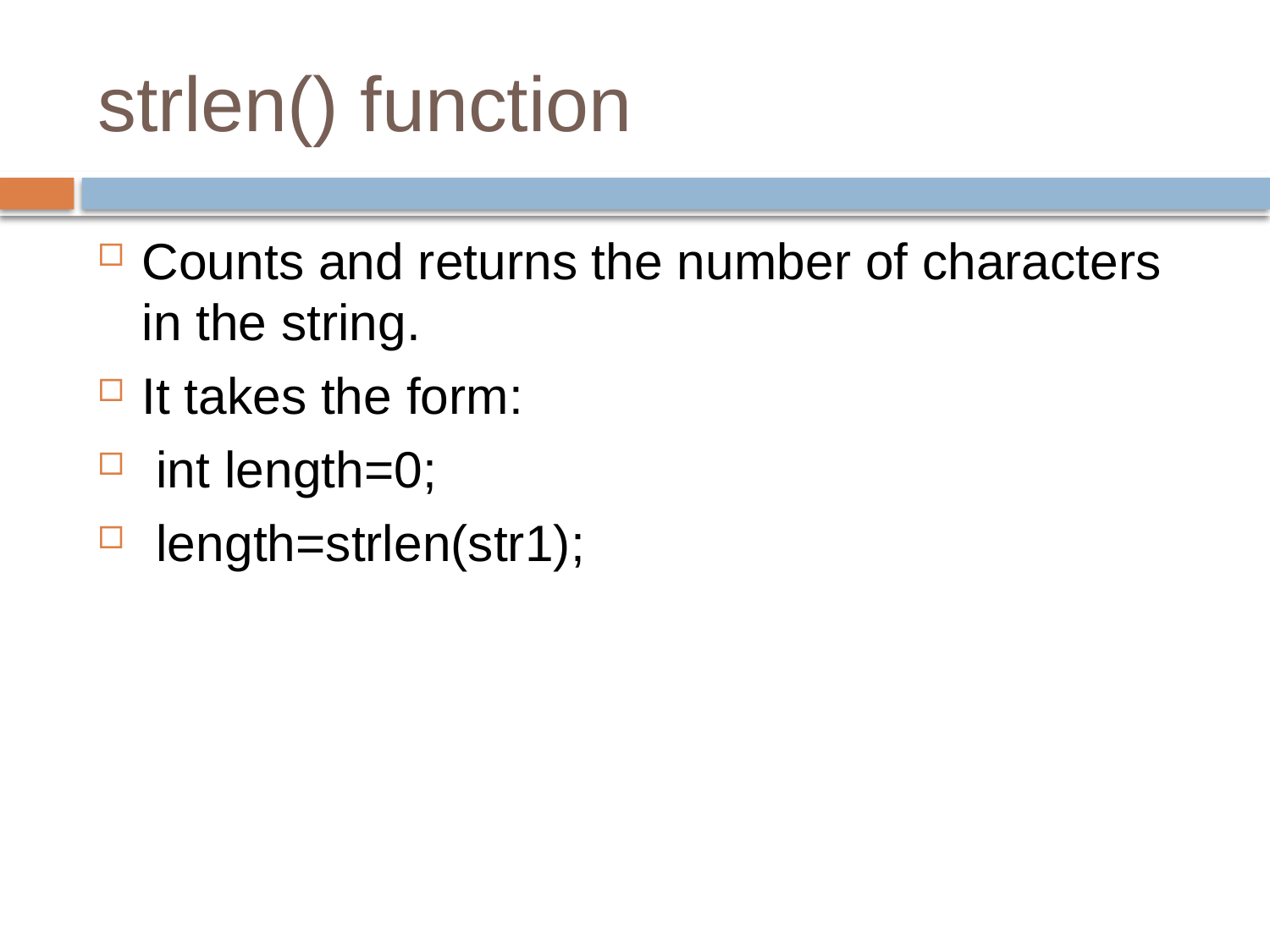

# strlen() function
Counts and returns the number of characters in the string.
It takes the form:
 int length=0;
 length=strlen(str1);